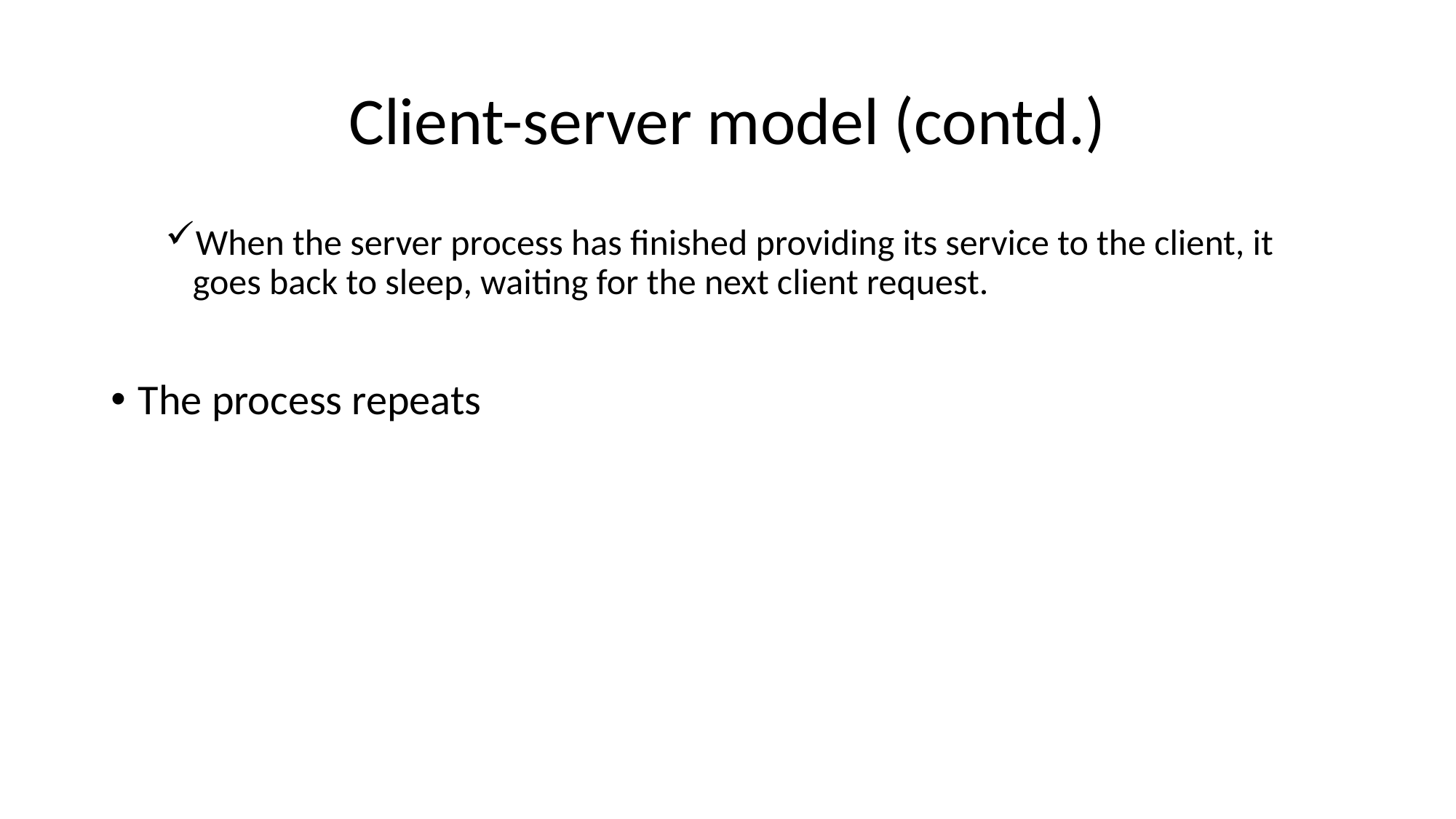

# Client-server model (contd.)
When the server process has finished providing its service to the client, it goes back to sleep, waiting for the next client request.

The process repeats